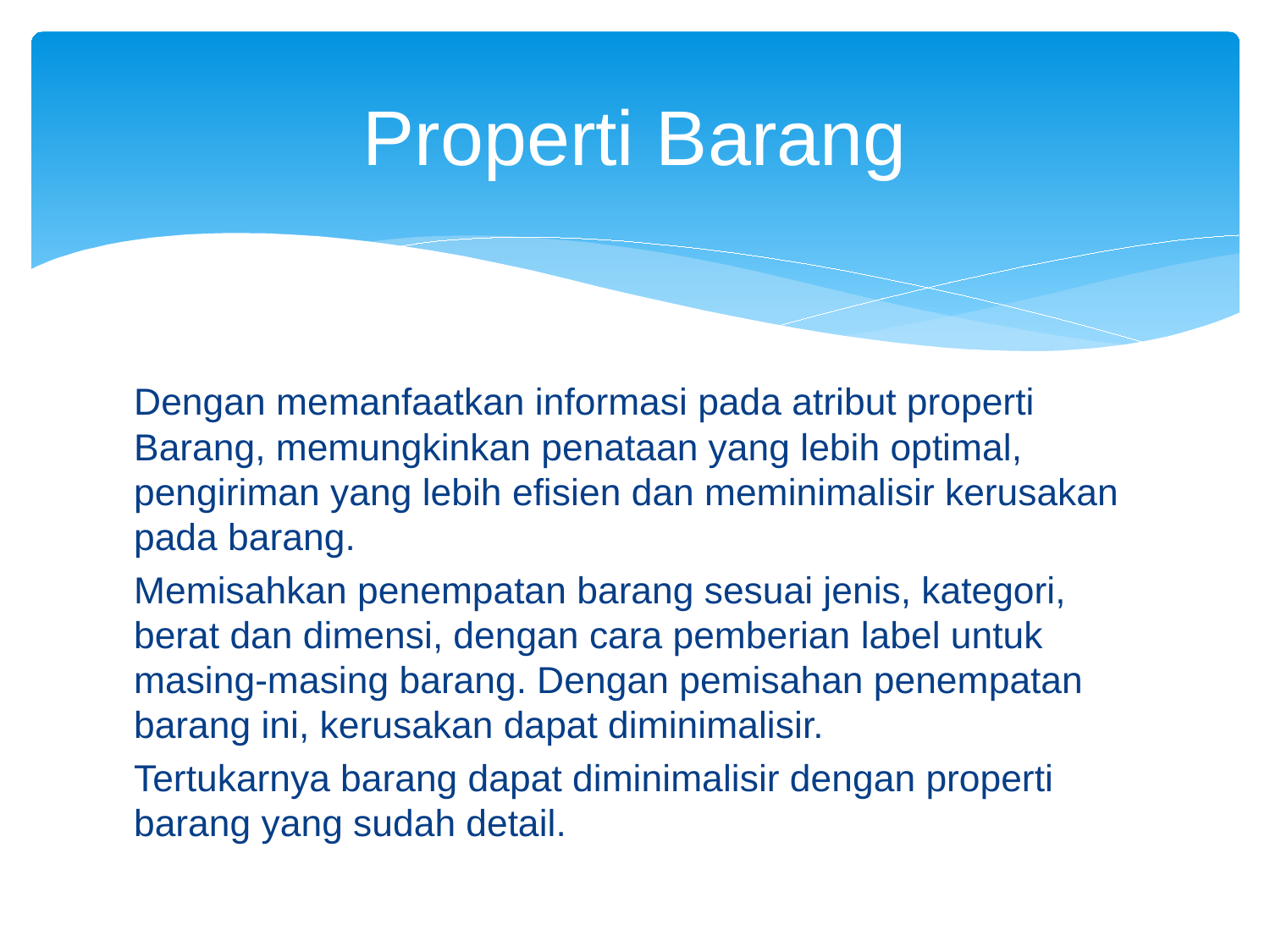

# Properti Barang
Dengan memanfaatkan informasi pada atribut properti Barang, memungkinkan penataan yang lebih optimal, pengiriman yang lebih efisien dan meminimalisir kerusakan pada barang.
Memisahkan penempatan barang sesuai jenis, kategori, berat dan dimensi, dengan cara pemberian label untuk masing-masing barang. Dengan pemisahan penempatan barang ini, kerusakan dapat diminimalisir.
Tertukarnya barang dapat diminimalisir dengan properti barang yang sudah detail.